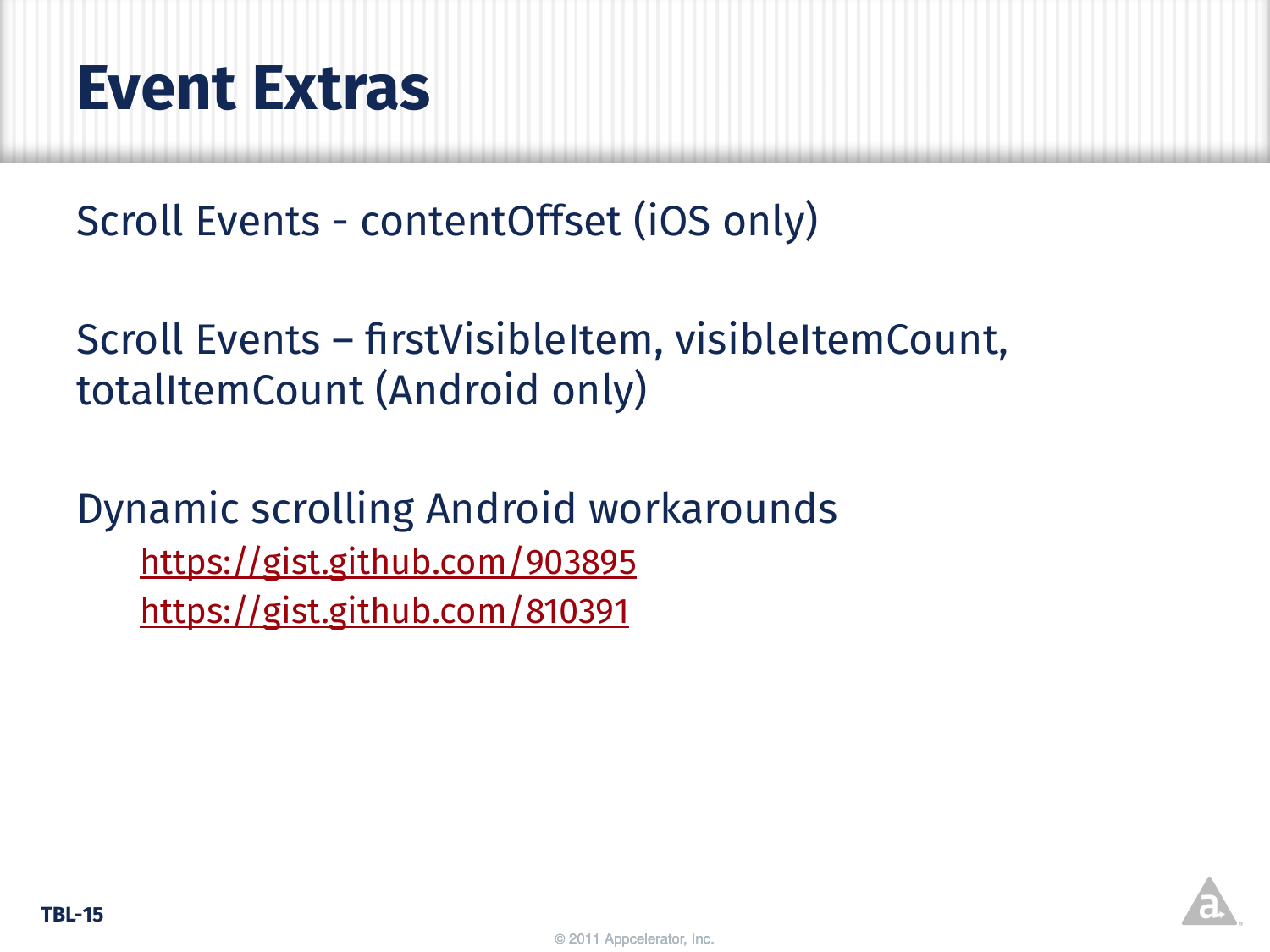

# Event Extras
Scroll Events - contentOffset (iOS only)

Scroll Events – firstVisibleItem, visibleItemCount, totalItemCount (Android only)

Dynamic scrolling Android workarounds
https://gist.github.com/903895
https://gist.github.com/810391

TBL-15